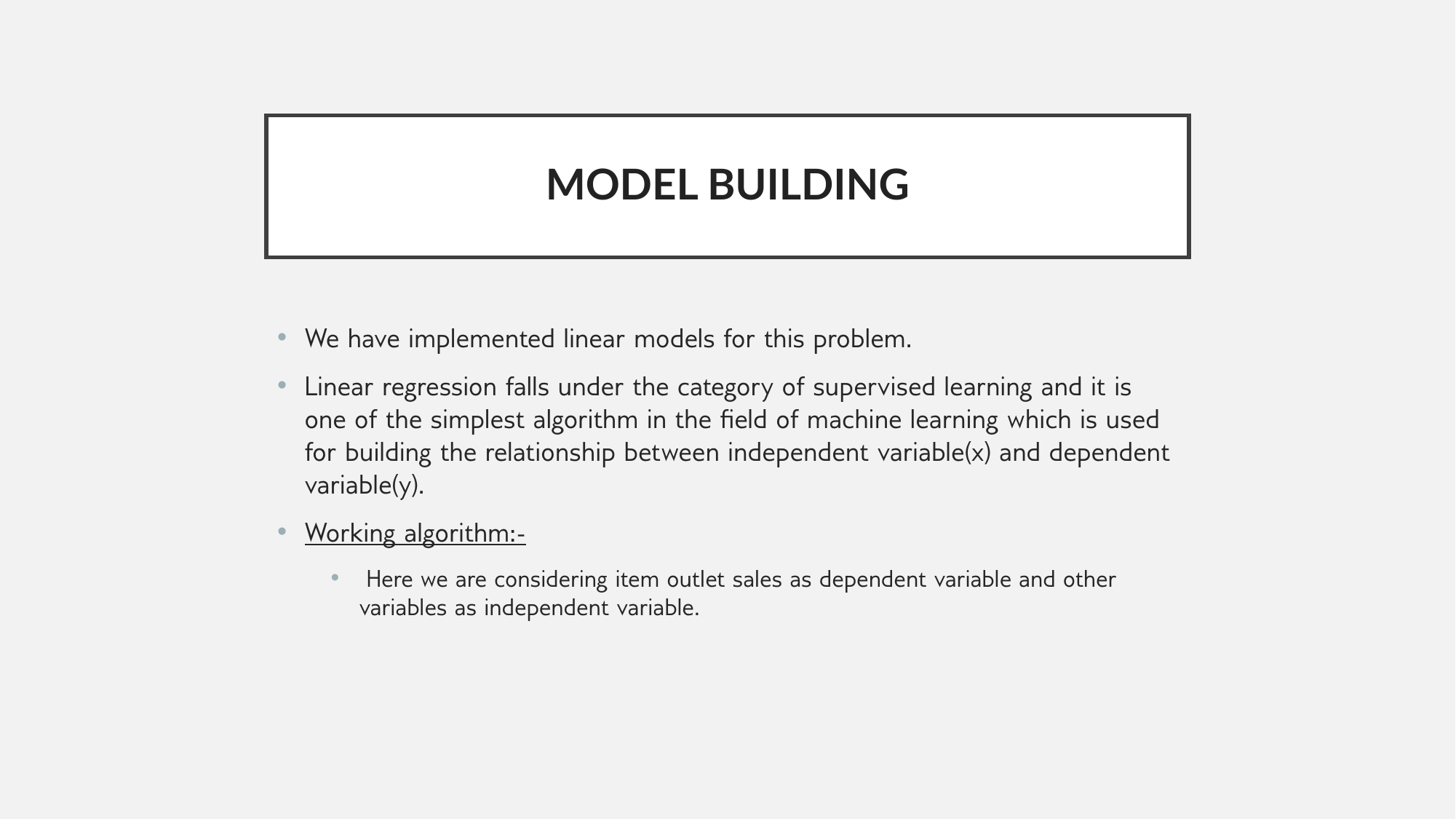

# MODEL BUILDING
We have implemented linear models for this problem.
Linear regression falls under the category of supervised learning and it is one of the simplest algorithm in the field of machine learning which is used for building the relationship between independent variable(x) and dependent variable(y).
Working algorithm:-
 Here we are considering item outlet sales as dependent variable and other variables as independent variable.